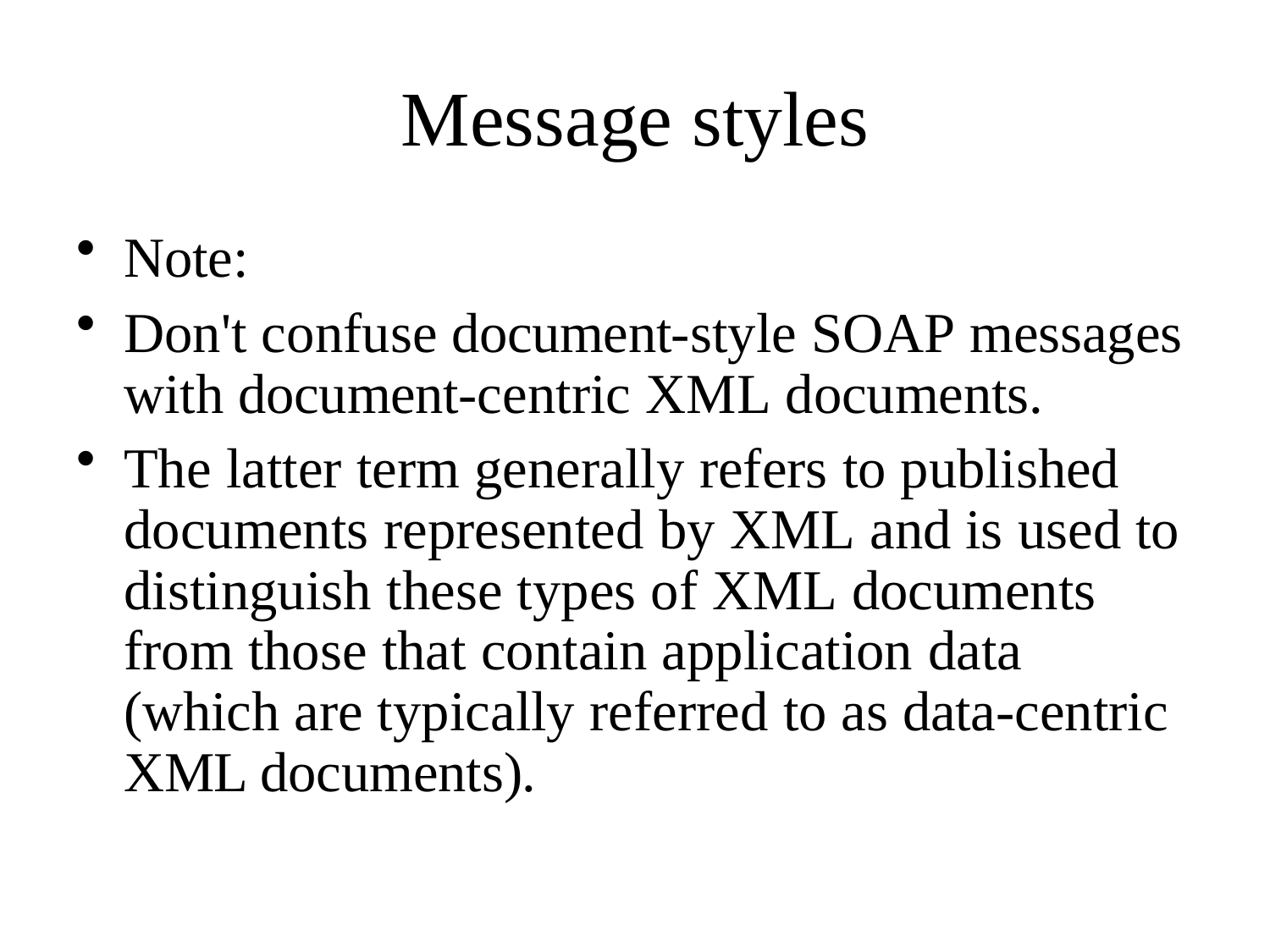

# Message styles
Note:
Don't confuse document-style SOAP messages with document-centric XML documents.
The latter term generally refers to published documents represented by XML and is used to distinguish these types of XML documents from those that contain application data (which are typically referred to as data-centric XML documents).